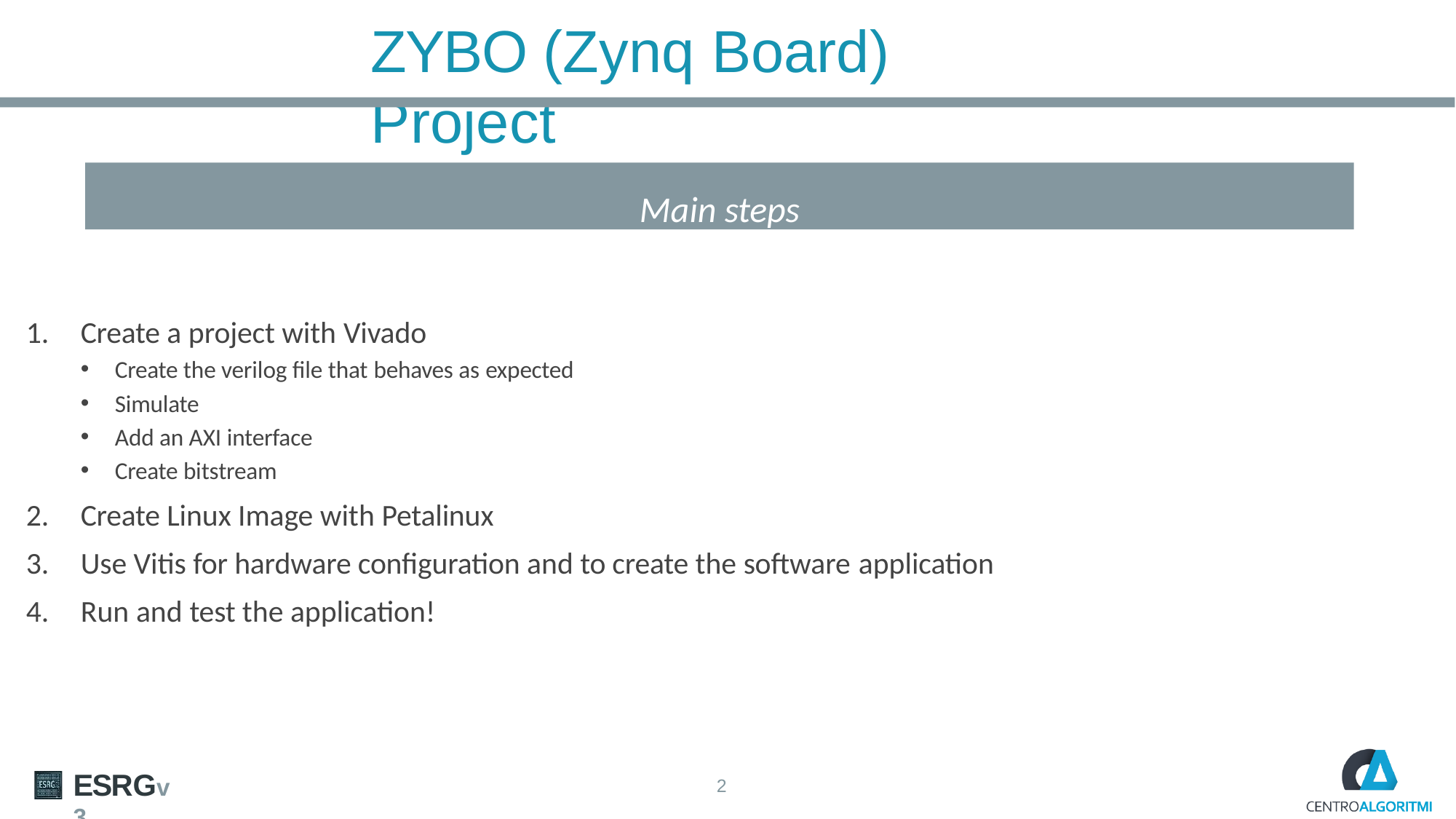

# ZYBO (Zynq Board) Project

Main steps
Create a project with Vivado
Create the verilog file that behaves as expected
Simulate
Add an AXI interface
Create bitstream
Create Linux Image with Petalinux
Use Vitis for hardware configuration and to create the software application
Run and test the application!

ESRGv3

2